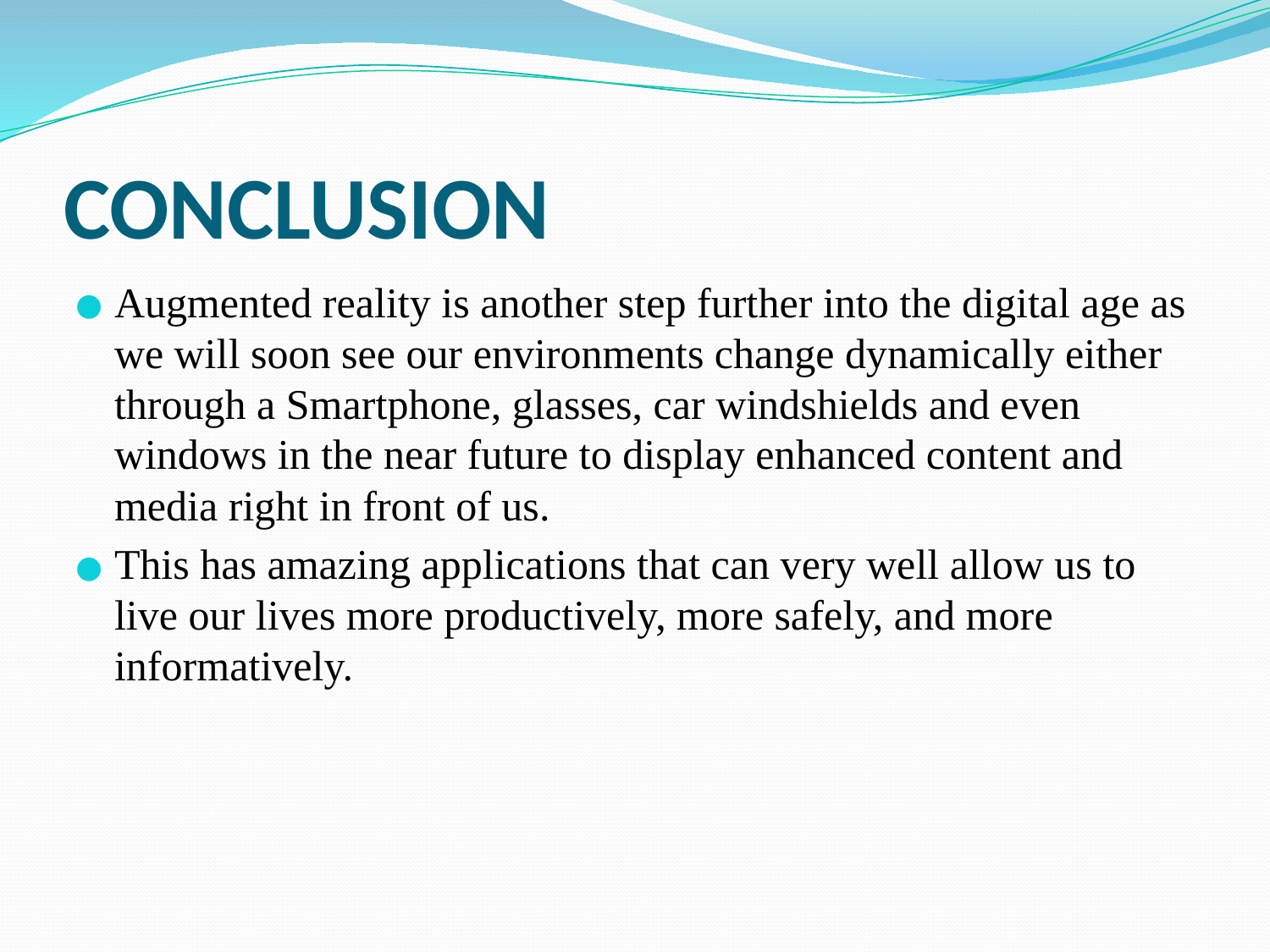

# CONCLUSION
Augmented reality is another step further into the digital age as we will soon see our environments change dynamically either through a Smartphone, glasses, car windshields and even windows in the near future to display enhanced content and media right in front of us.
This has amazing applications that can very well allow us to live our lives more productively, more safely, and more informatively.